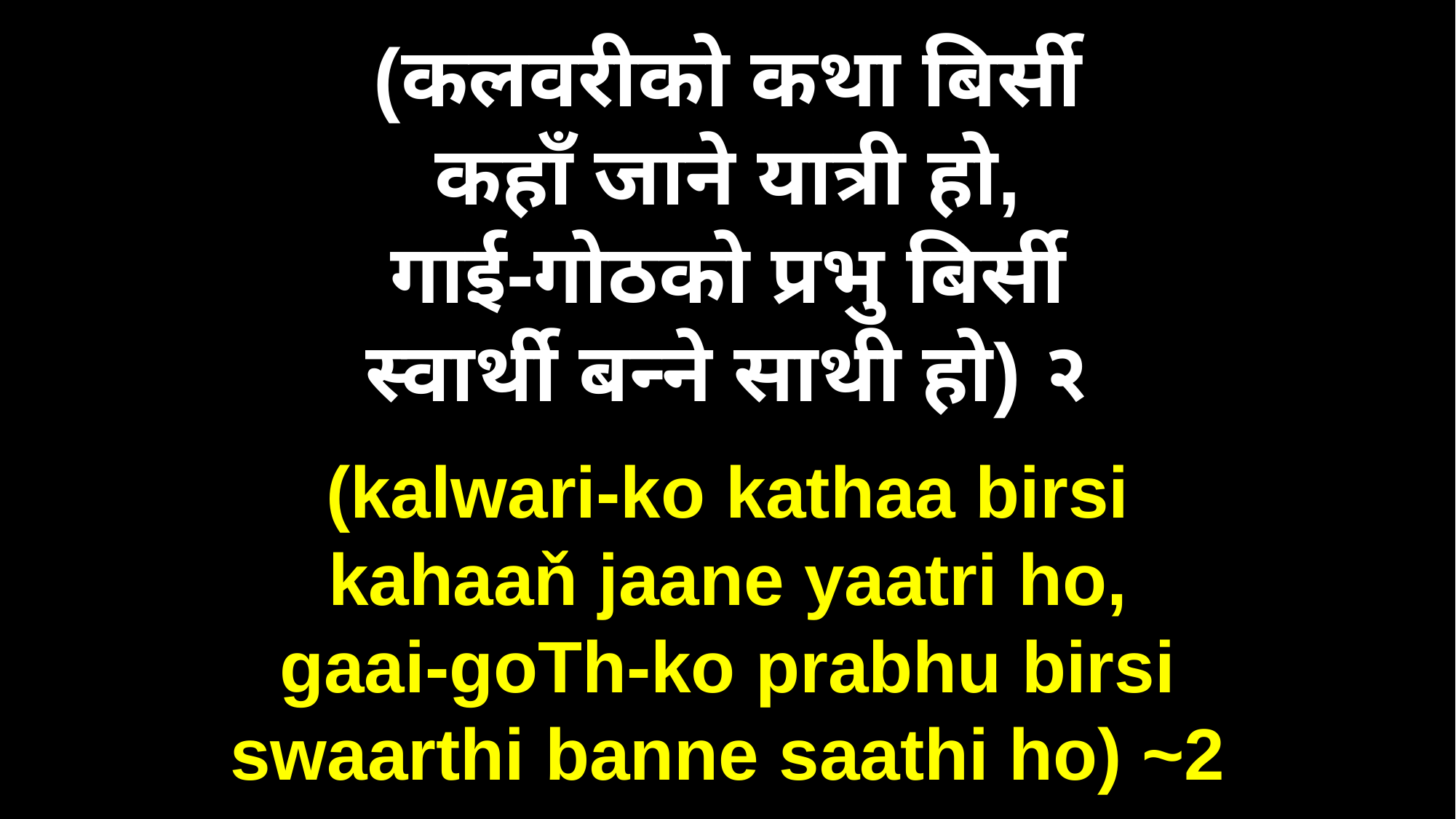

(कलवरीको कथा बिर्सी
कहाँ जाने यात्री हो,
गाई-गोठको प्रभु बिर्सी
स्वार्थी बन्‍‌ने साथी हो) २

(kalwari-ko kathaa birsi
kahaaň jaane yaatri ho,
gaai-goTh-ko prabhu birsi
swaarthi banne saathi ho) ~2